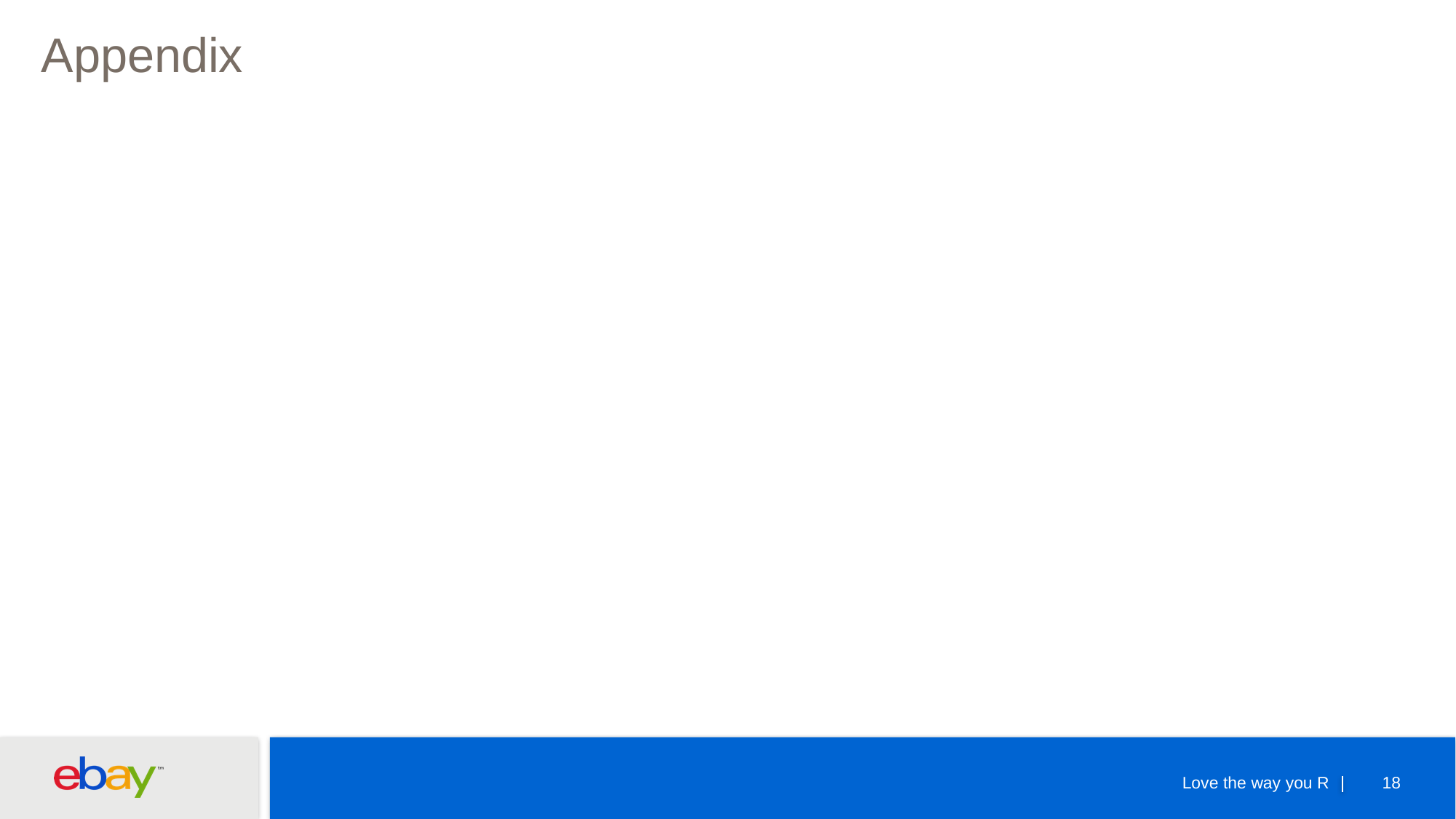

Appendix
Love the way you R
18